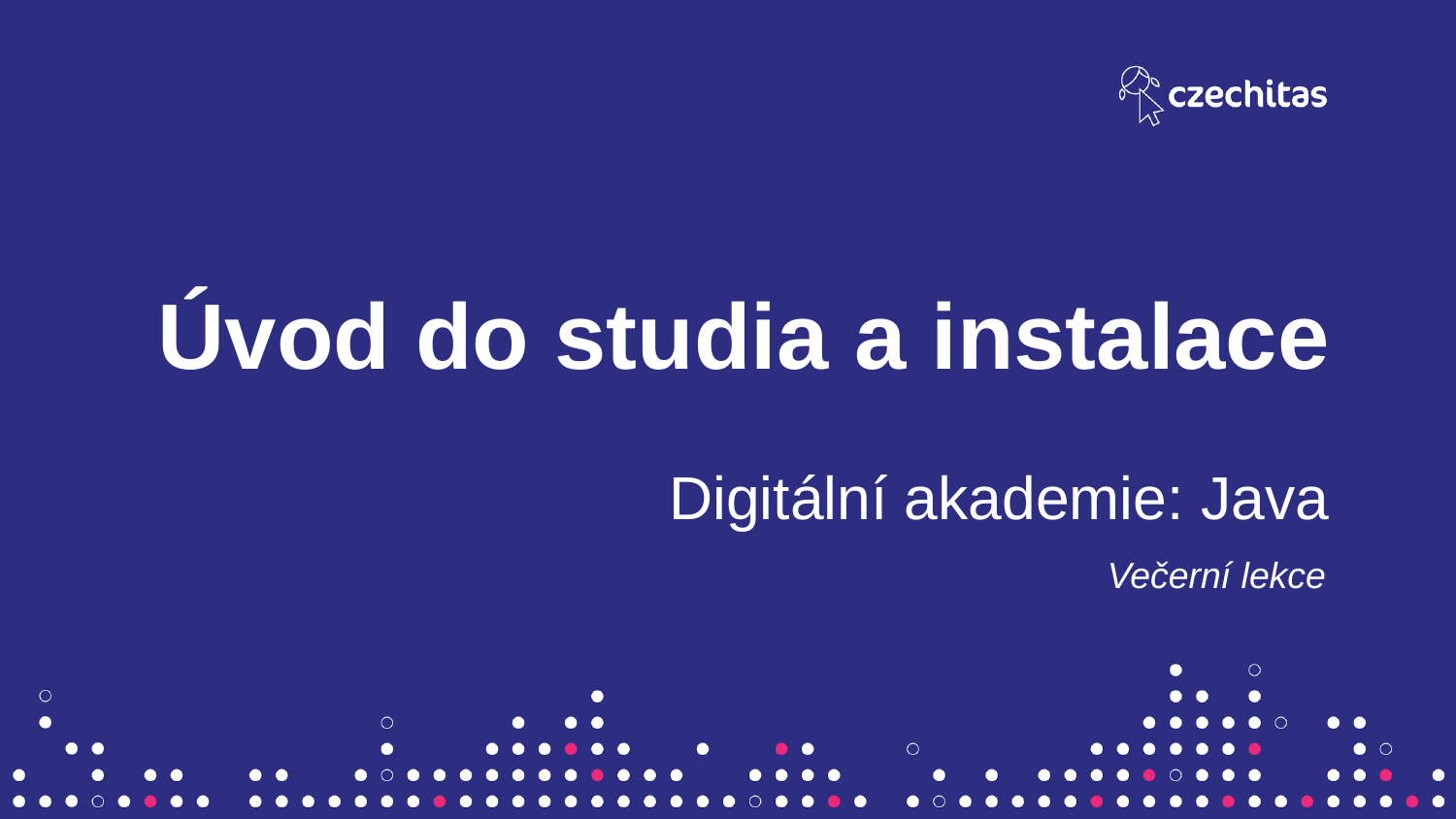

Úvod do studia a instalace

Digitální akademie: Java
Večerní lekce